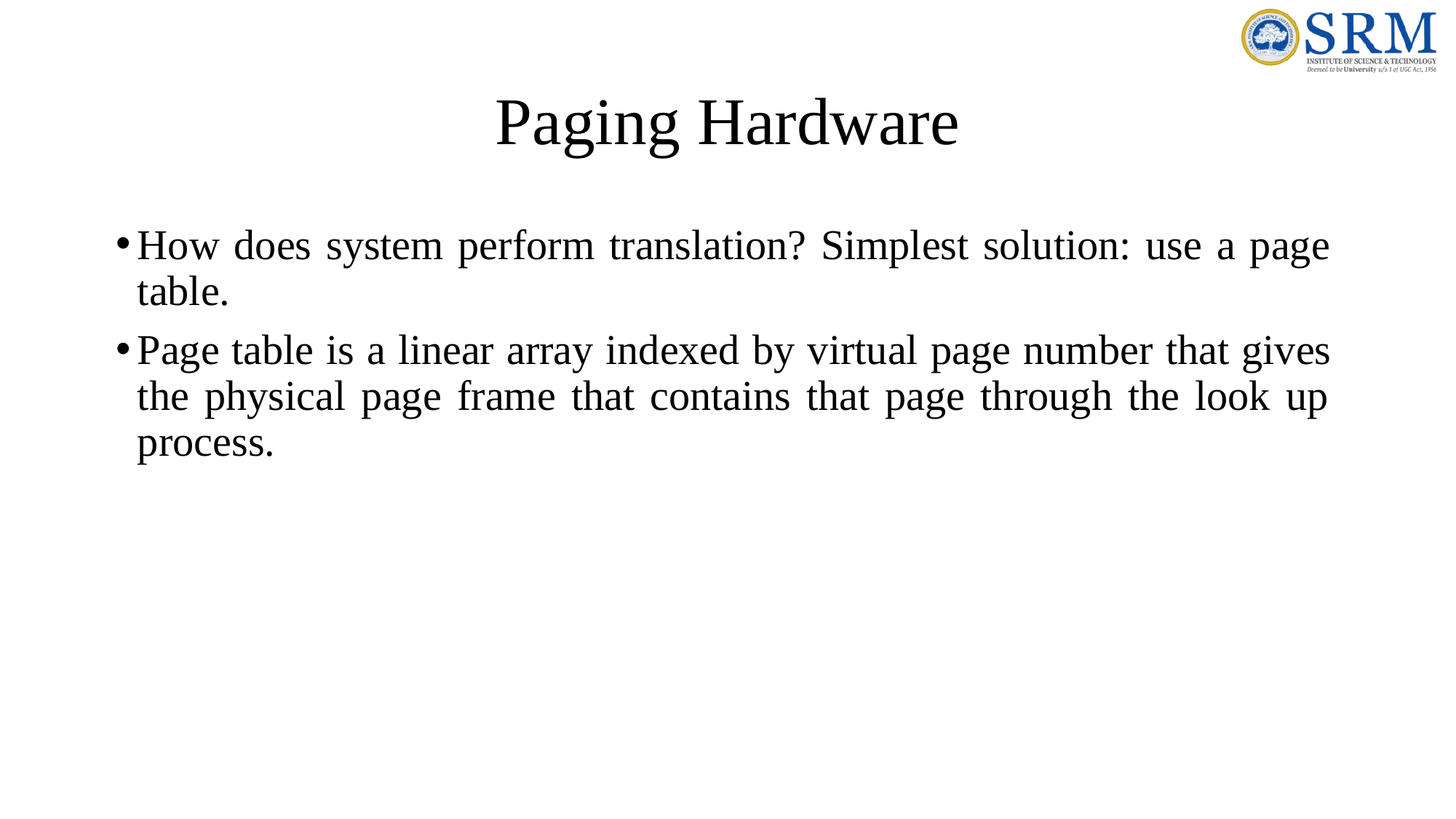

# Paging Hardware
How does system perform translation? Simplest solution: use a page  table.
Page table is a linear array indexed by virtual page number that gives  the physical page frame that contains that page through the look up  process.